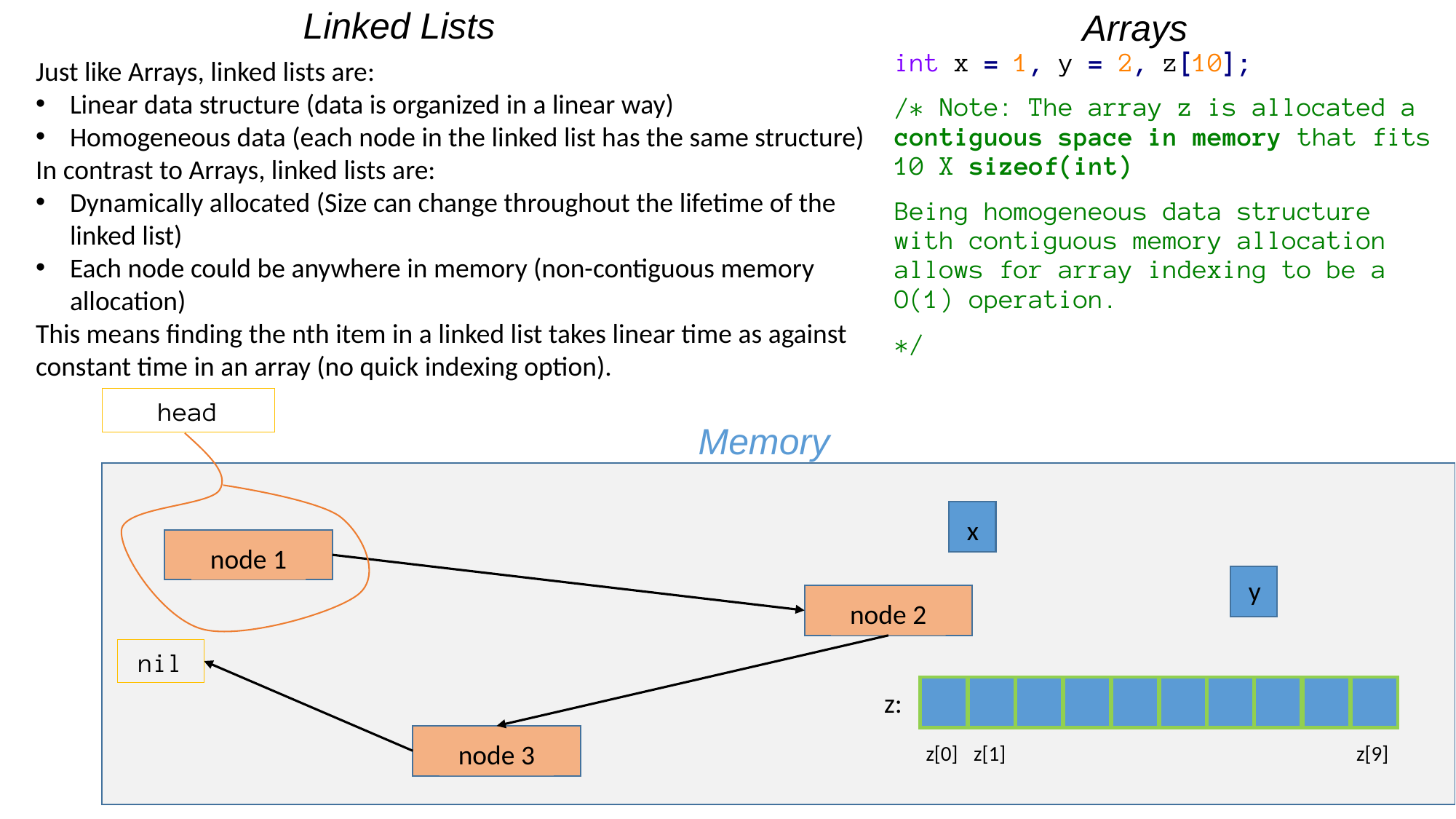

Linked Lists
Arrays
int x = 1, y = 2, z[10];
/* Note: The array z is allocated a contiguous space in memory that fits 10 X sizeof(int)
Being homogeneous data structure with contiguous memory allocation allows for array indexing to be a O(1) operation.
*/
Just like Arrays, linked lists are:
Linear data structure (data is organized in a linear way)
Homogeneous data (each node in the linked list has the same structure)
In contrast to Arrays, linked lists are:
Dynamically allocated (Size can change throughout the lifetime of the linked list)
Each node could be anywhere in memory (non-contiguous memory allocation)
This means finding the nth item in a linked list takes linear time as against constant time in an array (no quick indexing option).
head
Memory

x

node 1

y

node 2
nil

z:
z[0]
z[1]
z[9]

node 3